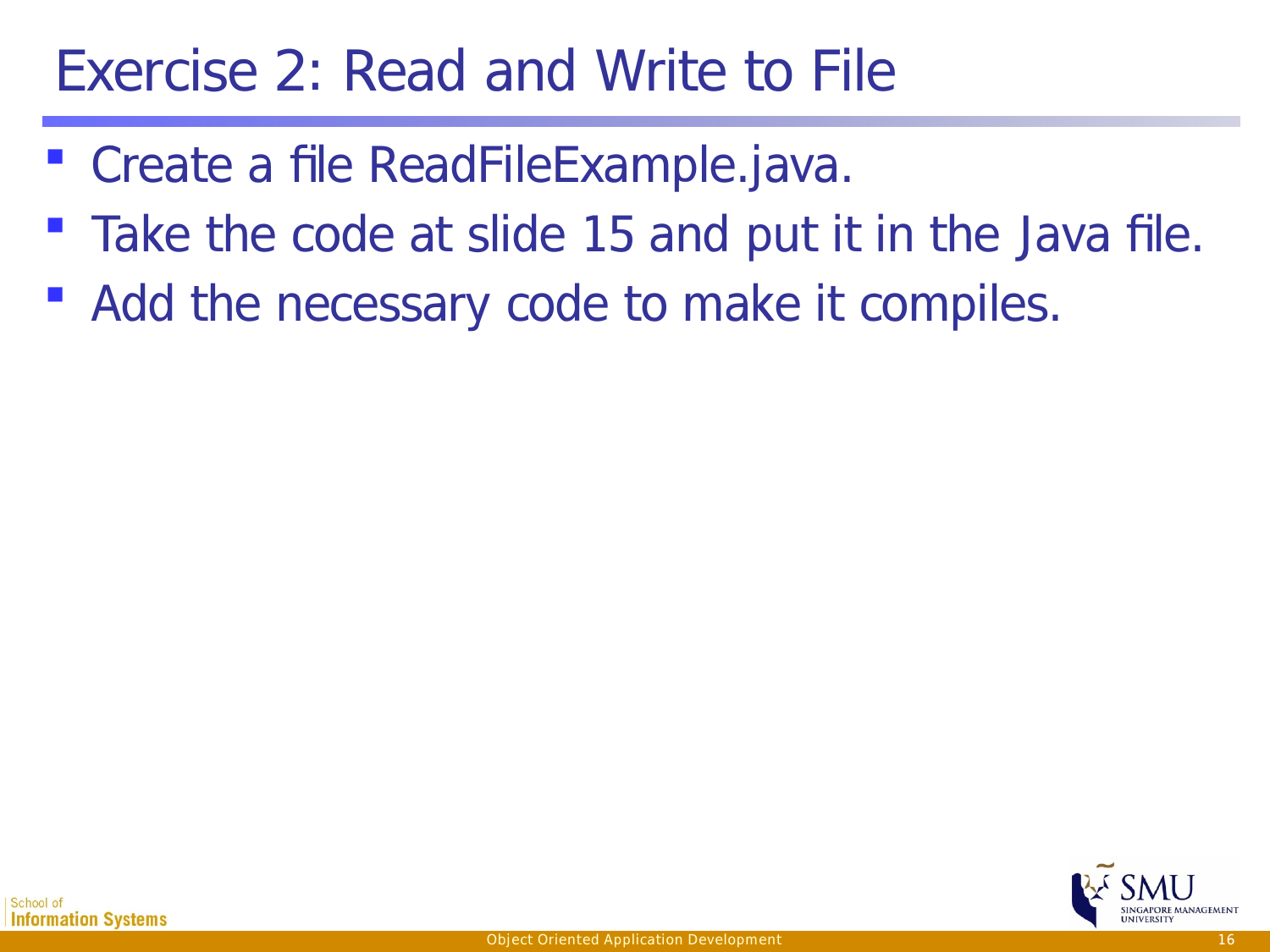

# Exercise 2: Read and Write to File
Create a file ReadFileExample.java.
Take the code at slide 15 and put it in the Java file.
Add the necessary code to make it compiles.

                        16
Object Oriented Application Development